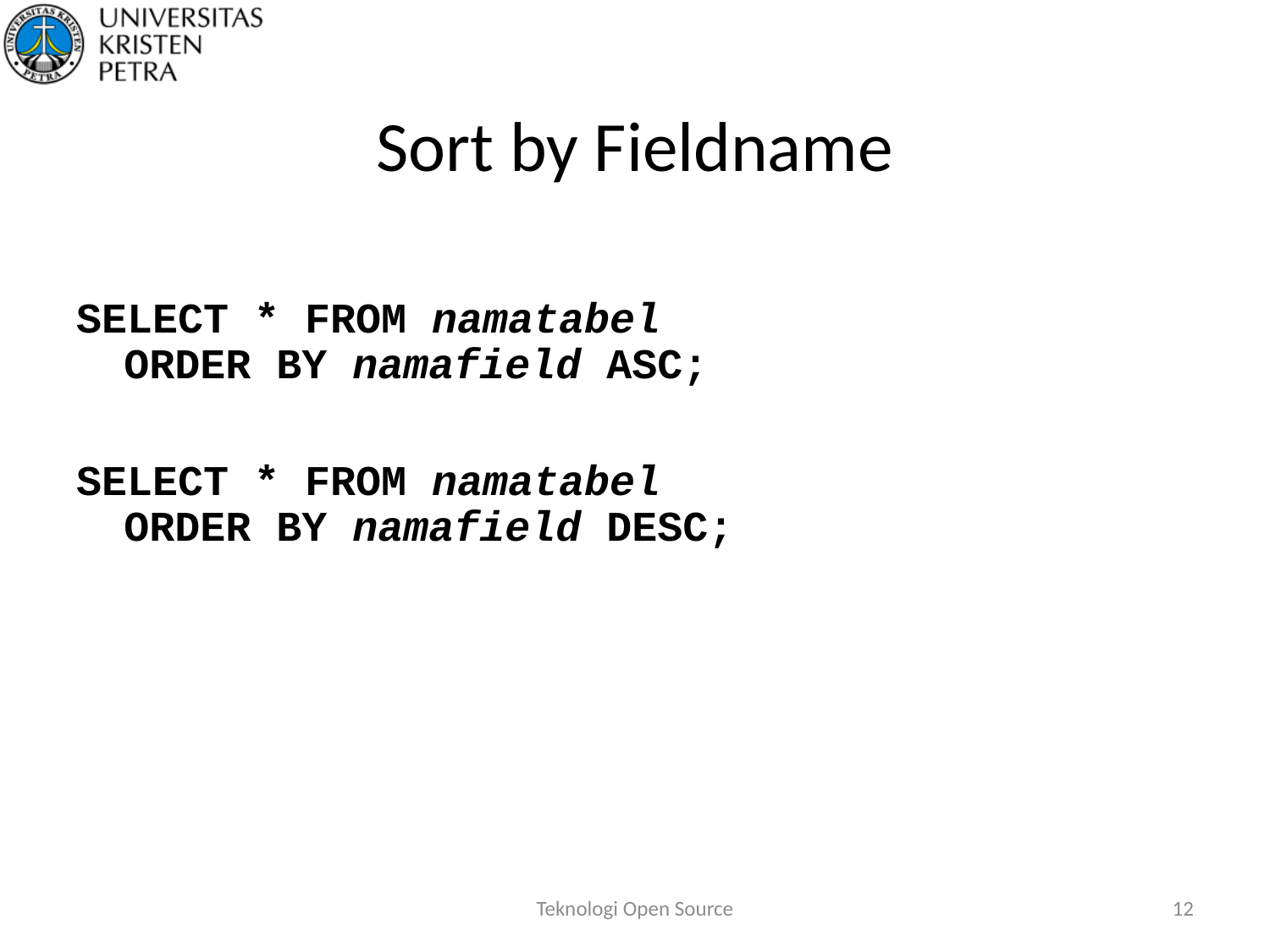

# Sort by Fieldname

SELECT * FROM namatabel
ORDER BY namafield ASC;

SELECT * FROM namatabel
ORDER BY namafield DESC;
Teknologi Open Source
12